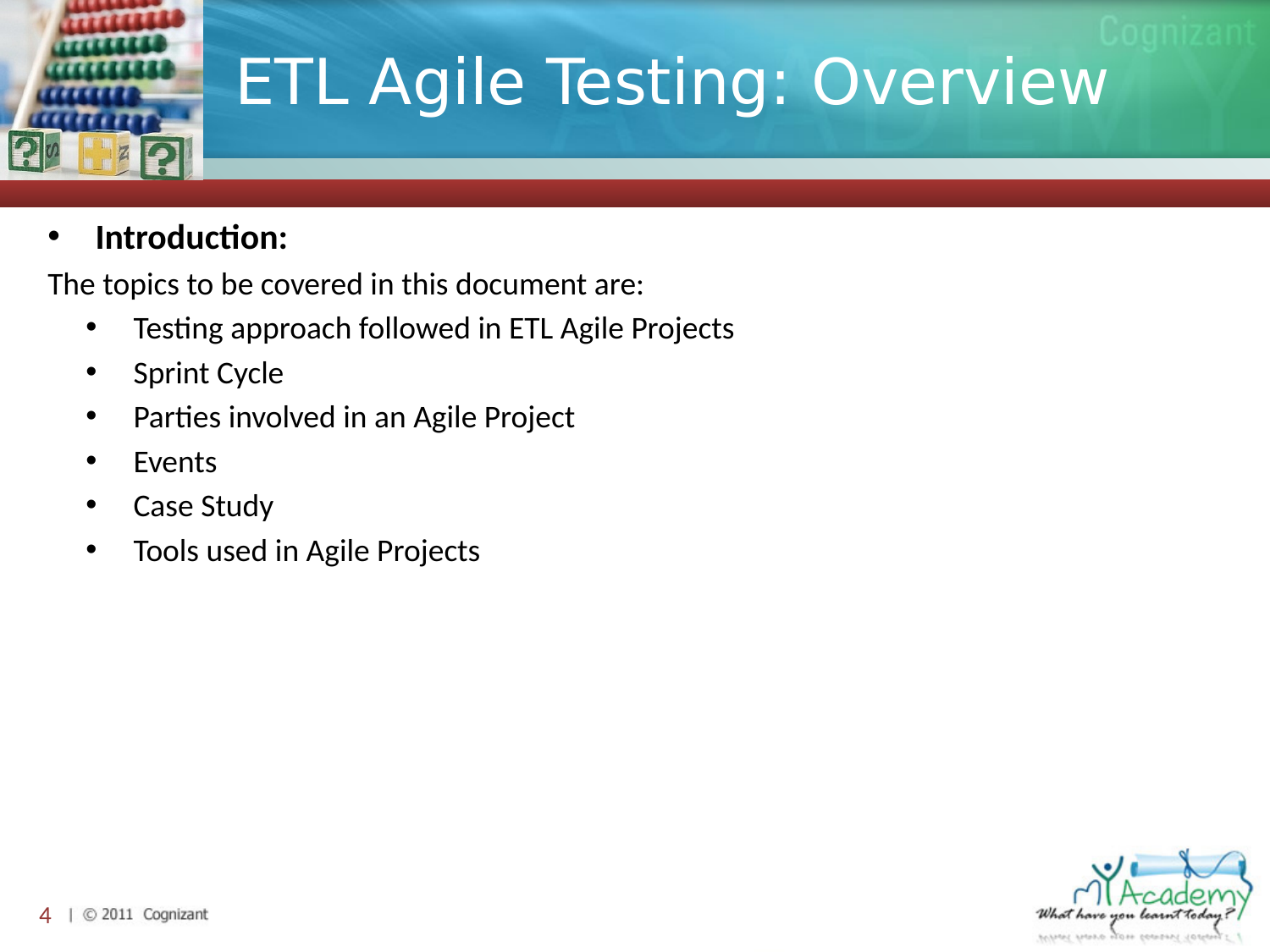

# ETL Agile Testing: Overview
Introduction:
The topics to be covered in this document are:
Testing approach followed in ETL Agile Projects
Sprint Cycle
Parties involved in an Agile Project
Events
Case Study
Tools used in Agile Projects
4